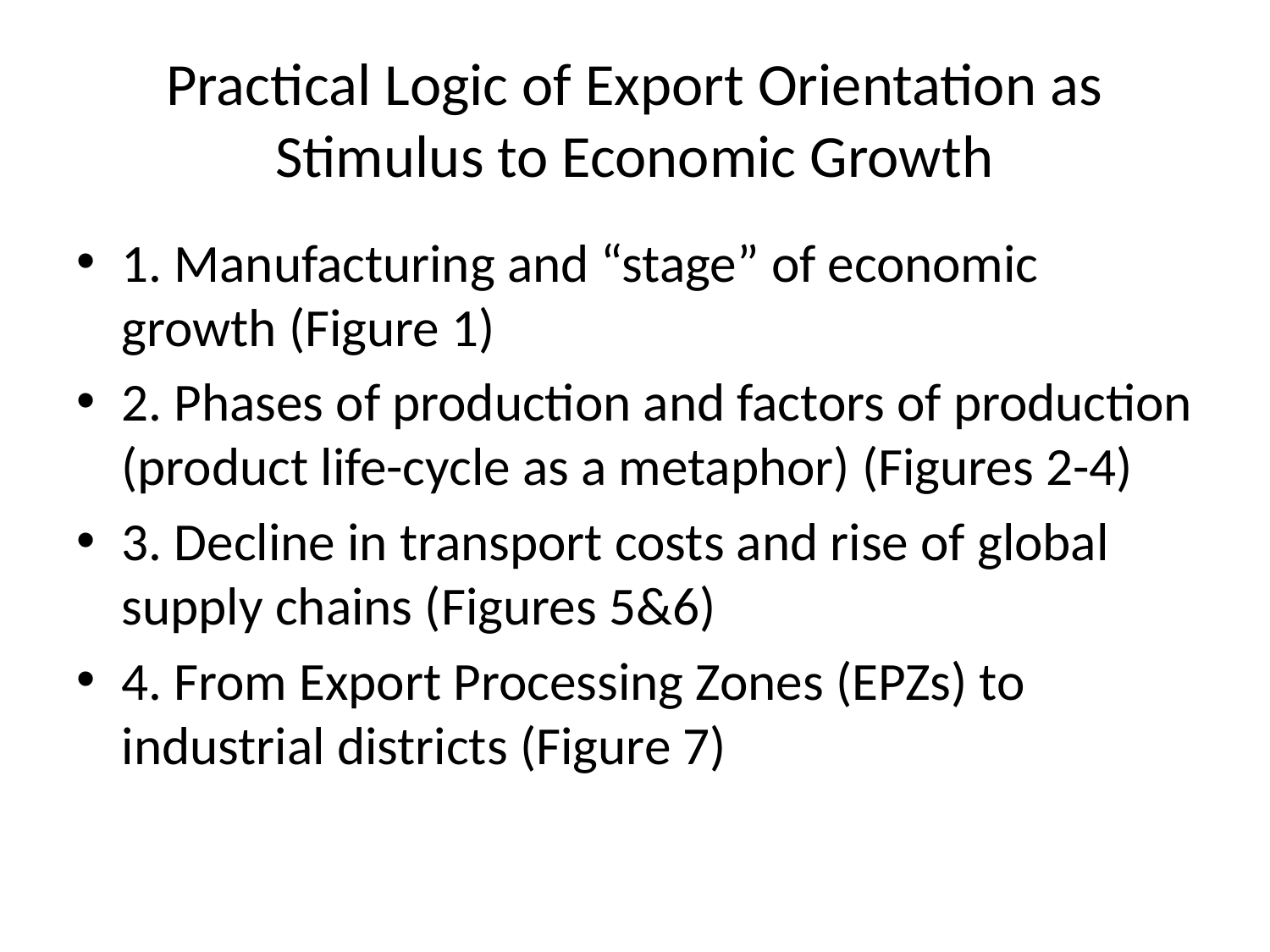

# Practical Logic of Export Orientation as Stimulus to Economic Growth
1. Manufacturing and “stage” of economic growth (Figure 1)
2. Phases of production and factors of production (product life-cycle as a metaphor) (Figures 2-4)
3. Decline in transport costs and rise of global supply chains (Figures 5&6)
4. From Export Processing Zones (EPZs) to industrial districts (Figure 7)